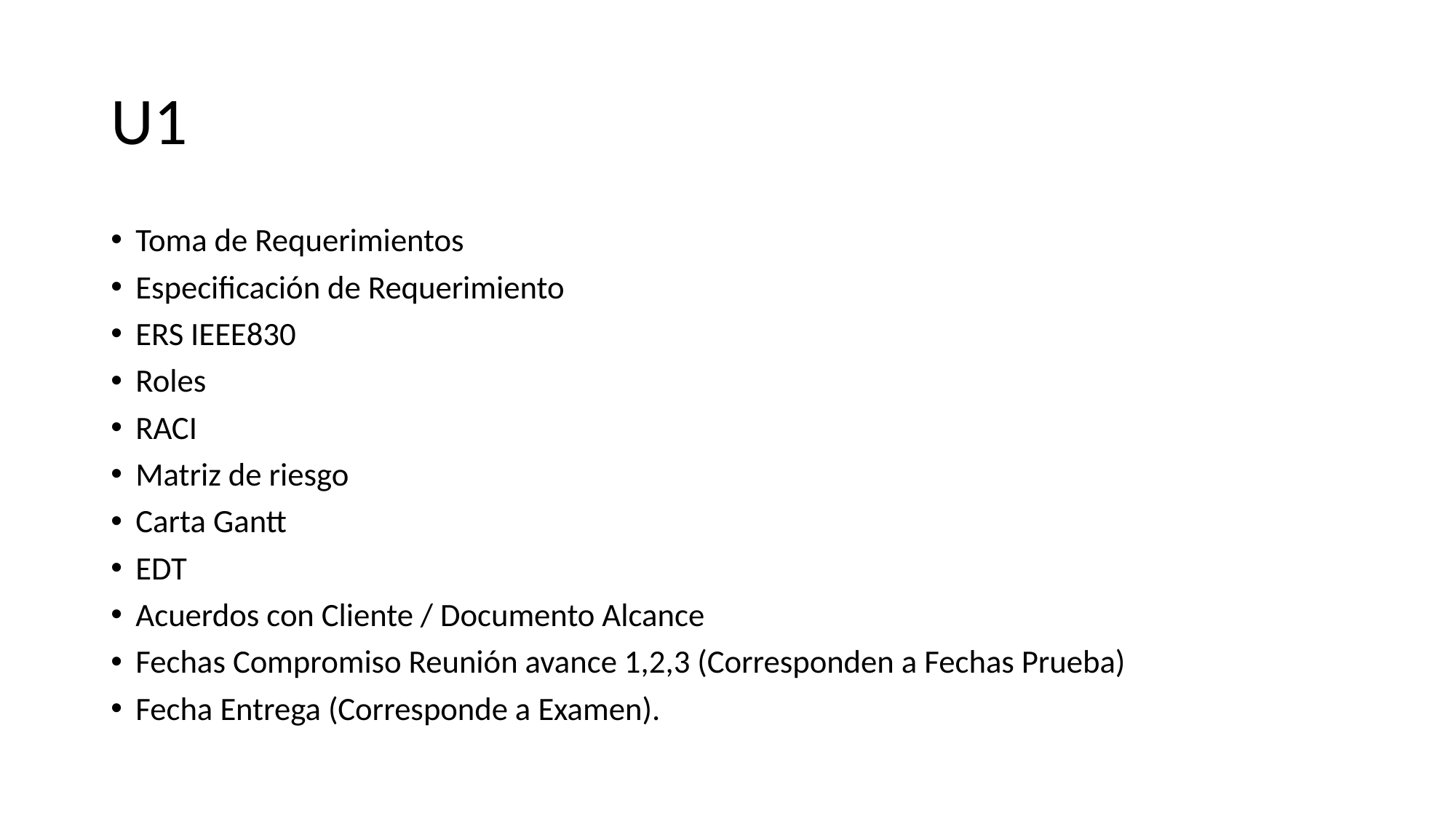

# U1
Toma de Requerimientos
Especificación de Requerimiento
ERS IEEE830
Roles
RACI
Matriz de riesgo
Carta Gantt
EDT
Acuerdos con Cliente / Documento Alcance
Fechas Compromiso Reunión avance 1,2,3 (Corresponden a Fechas Prueba)
Fecha Entrega (Corresponde a Examen).